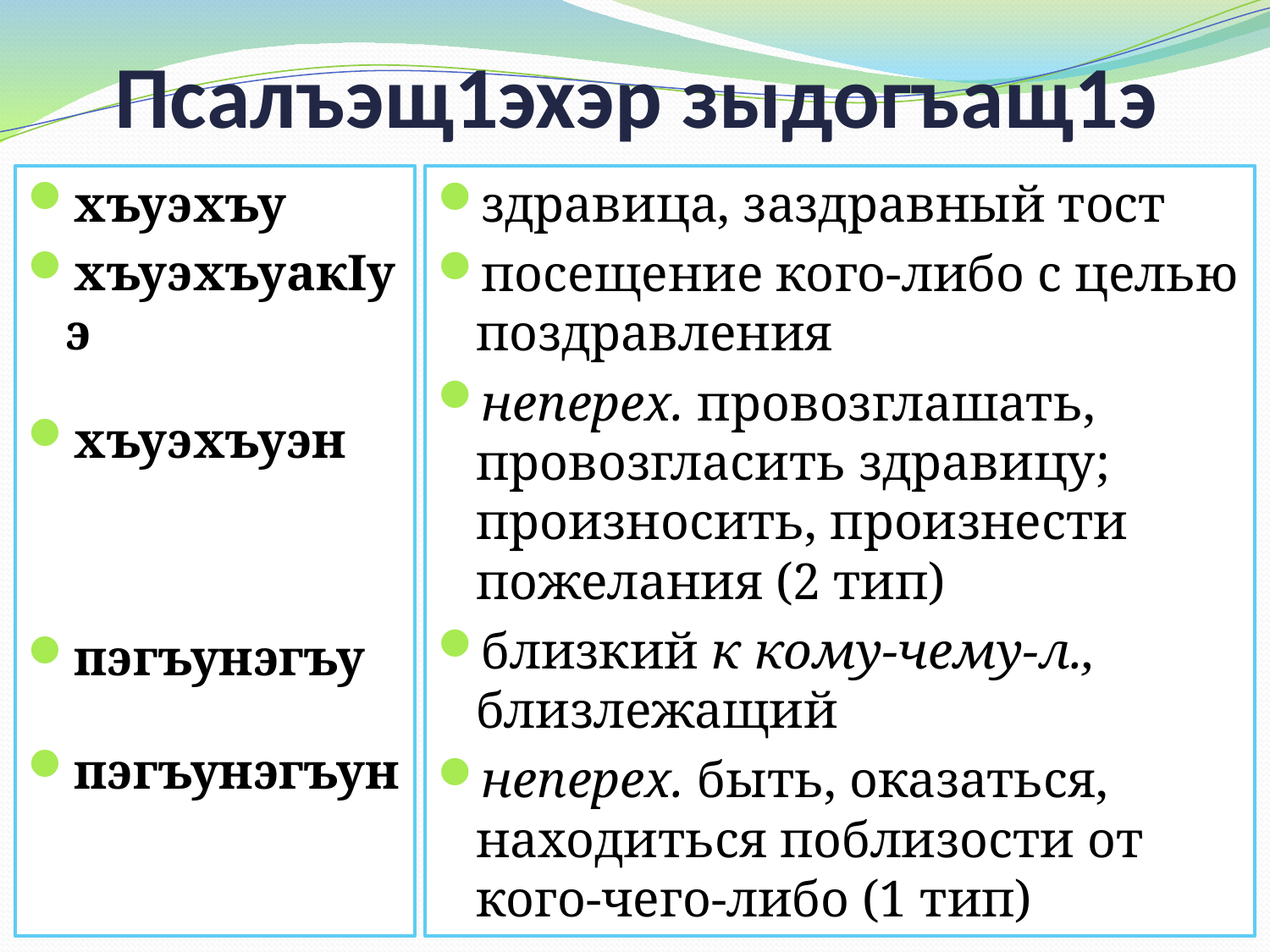

# Псалъэщ1эхэр зыдогъащ1э
хъуэхъу
хъуэхъуакIуэ

хъуэхъуэн

пэгъунэгъу

пэгъунэгъун
здравица, заздравный тост
посещение кого-либо с целью поздравления
неперех. провозглашать, провозгласить здравицу; произносить, произнести пожелания (2 тип)
близкий к кому-чему-л., близлежащий
неперех. быть, оказаться, находиться поблизости от кого-чего-либо (1 тип)